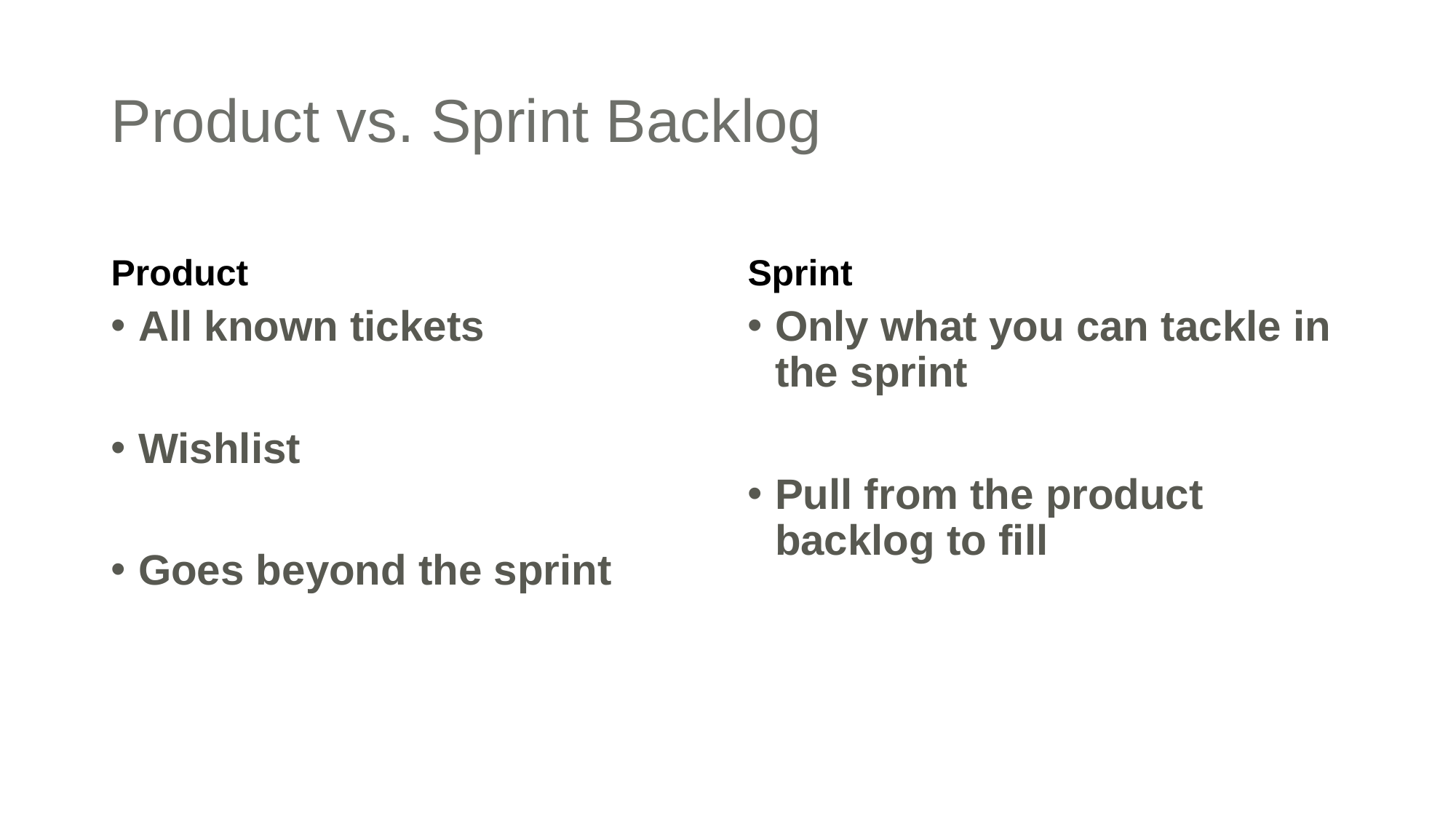

# Product vs. Sprint Backlog
Product
Sprint
All known tickets

Wishlist

Goes beyond the sprint
Only what you can tackle in the sprint

Pull from the product backlog to fill